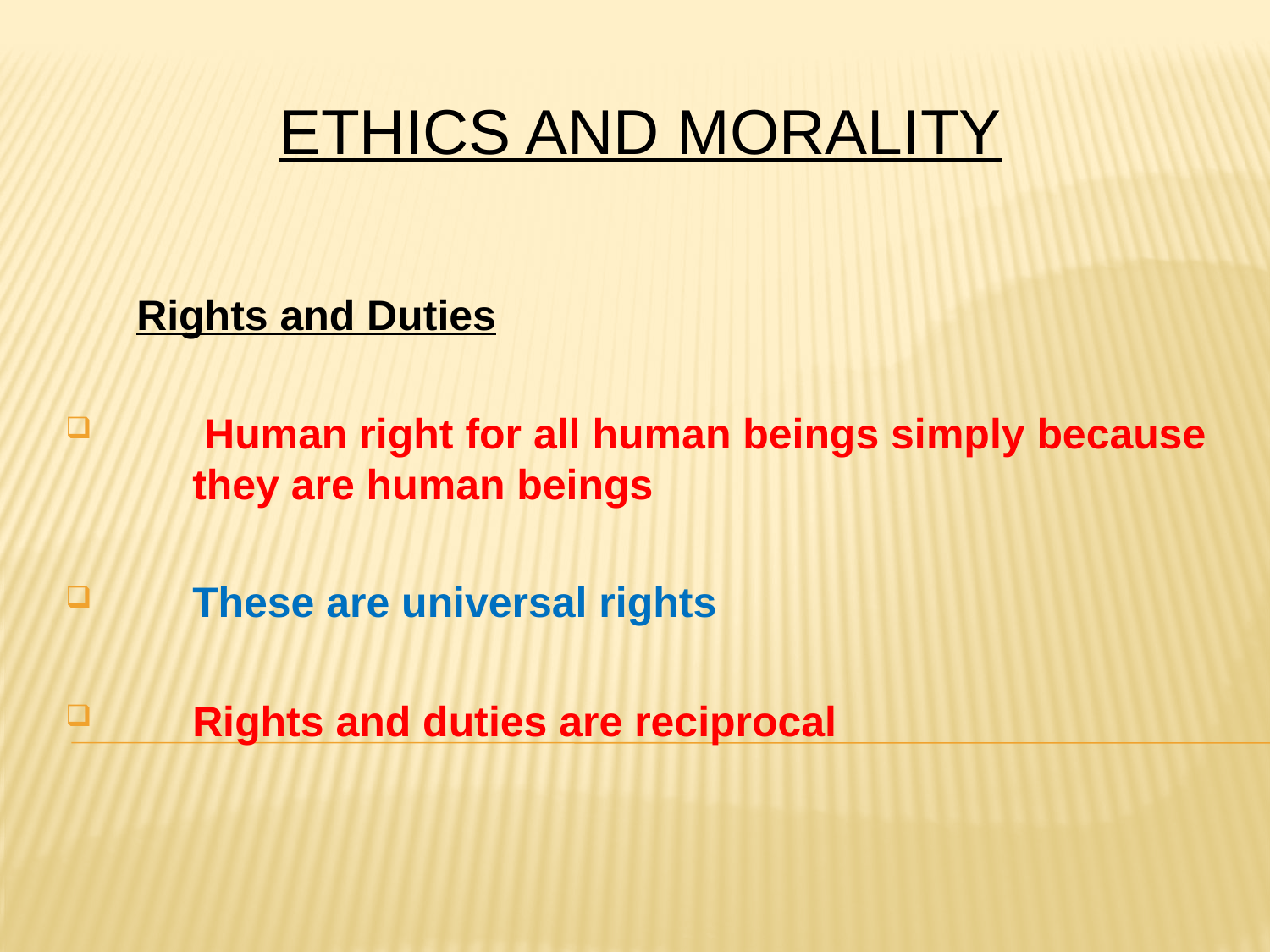

# ETHICS AND MORALITY
      Rights and Duties

	 Human right for all human beings simply because 	they are human beings

	These are universal rights

	Rights and duties are reciprocal